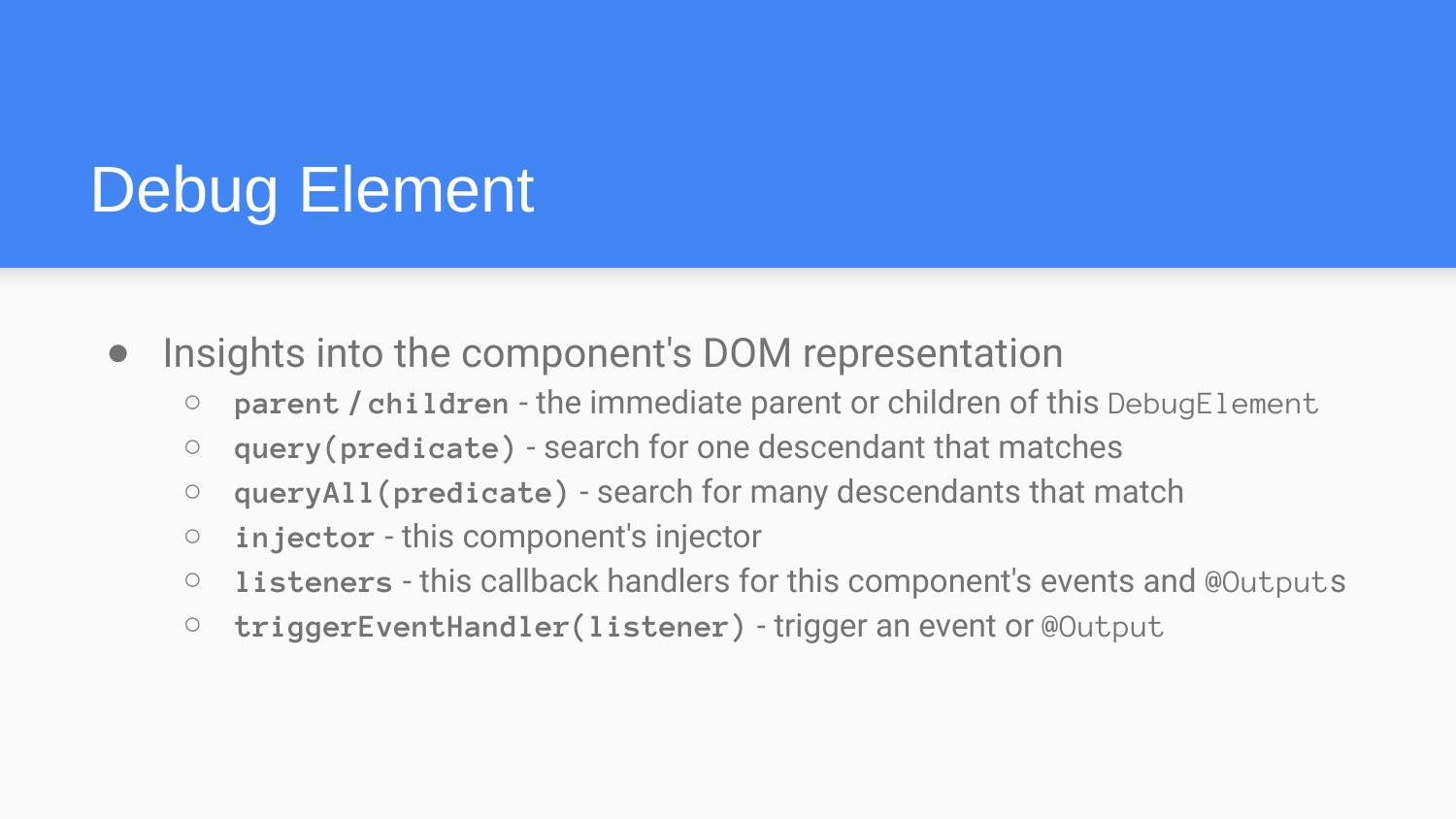

# Debug Element
Insights into the component's DOM representation
parent / children - the immediate parent or children of this DebugElement
query(predicate) - search for one descendant that matches
queryAll(predicate) - search for many descendants that match
injector - this component's injector
listeners - this callback handlers for this component's events and @Outputs
triggerEventHandler(listener) - trigger an event or @Output